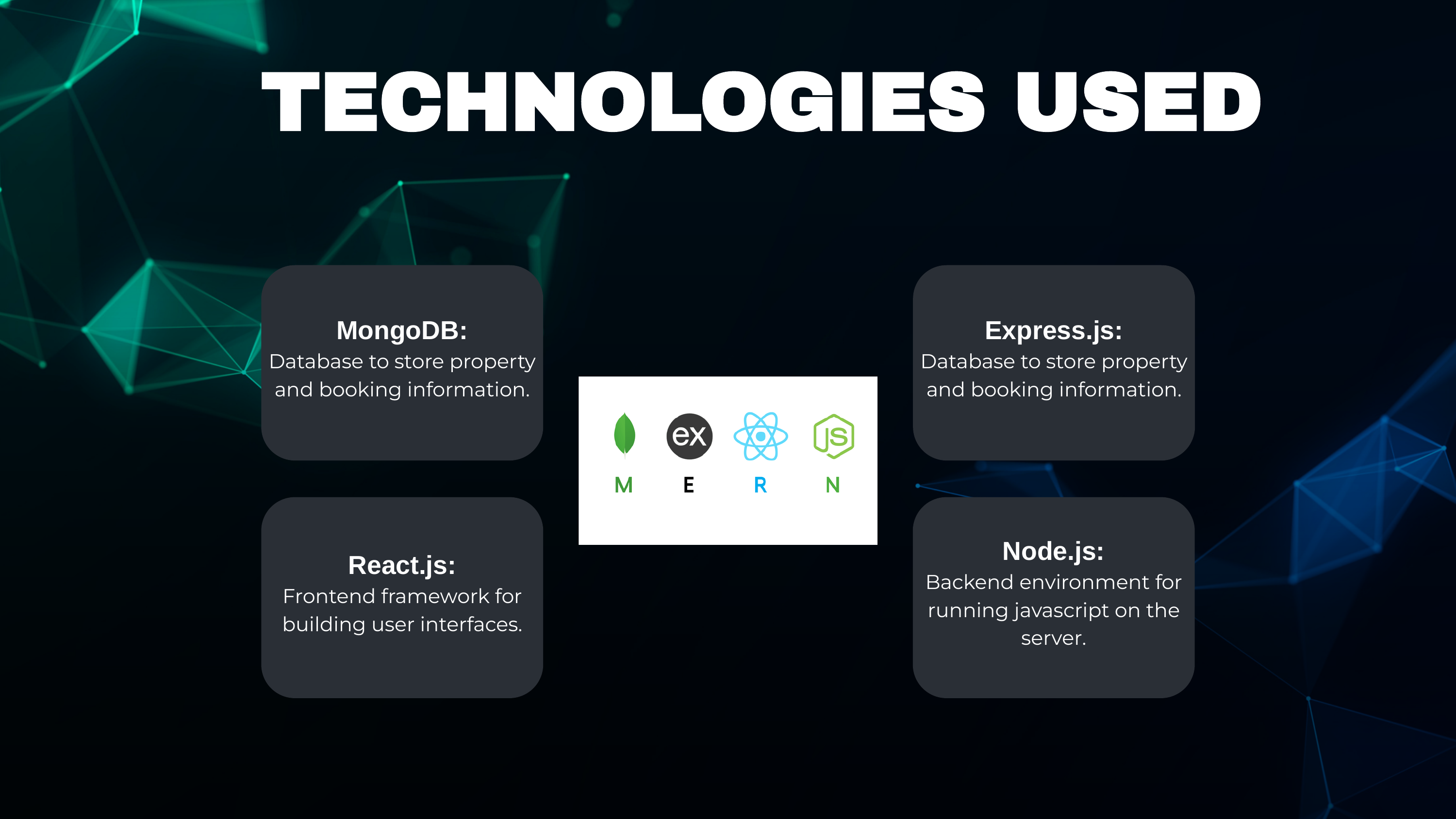

TECHNOLOGIES USED

MongoDB:
Database to store property and booking information.

Express.js:
Database to store property and booking information.

React.js:
Frontend framework for building user interfaces.

Node.js:
Backend environment for running javascript on the server.